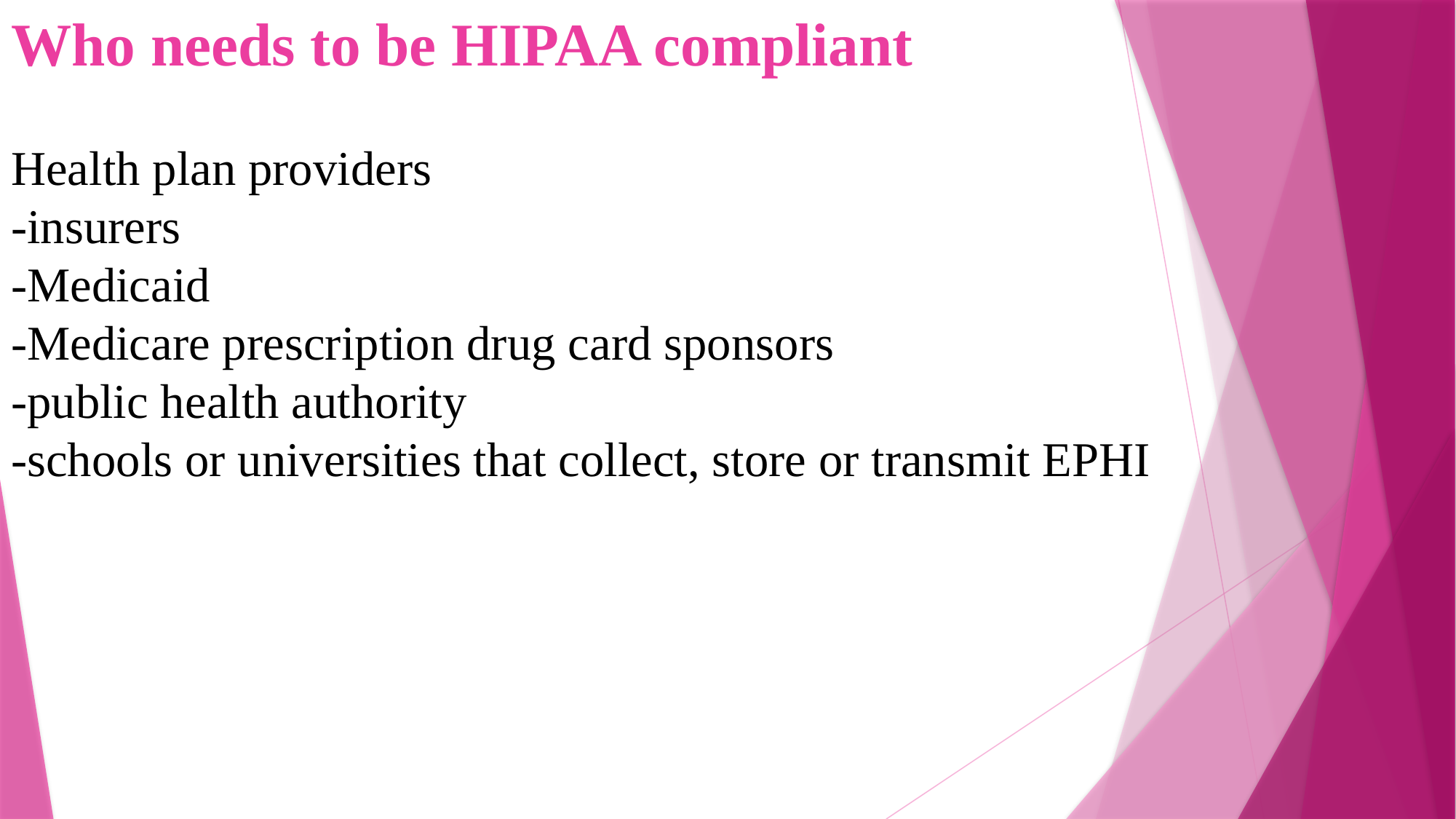

Who needs to be HIPAA compliant

Health plan providers
-insurers
-Medicaid
-Medicare prescription drug card sponsors
-public health authority
-schools or universities that collect, store or transmit EPHI